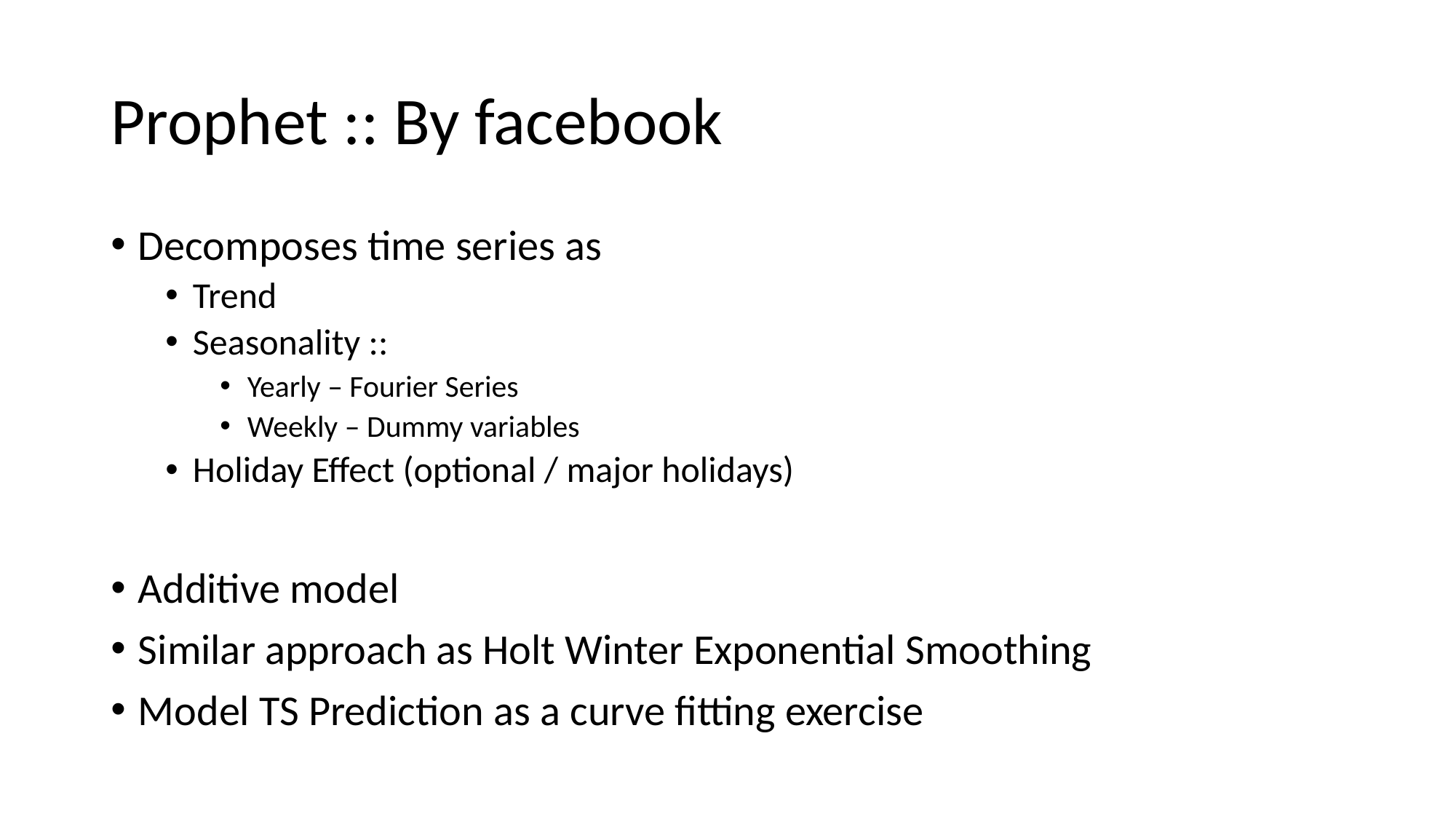

# Prophet :: By facebook
Decomposes time series as
Trend
Seasonality ::
Yearly – Fourier Series
Weekly – Dummy variables
Holiday Effect (optional / major holidays)

Additive model
Similar approach as Holt Winter Exponential Smoothing
Model TS Prediction as a curve fitting exercise